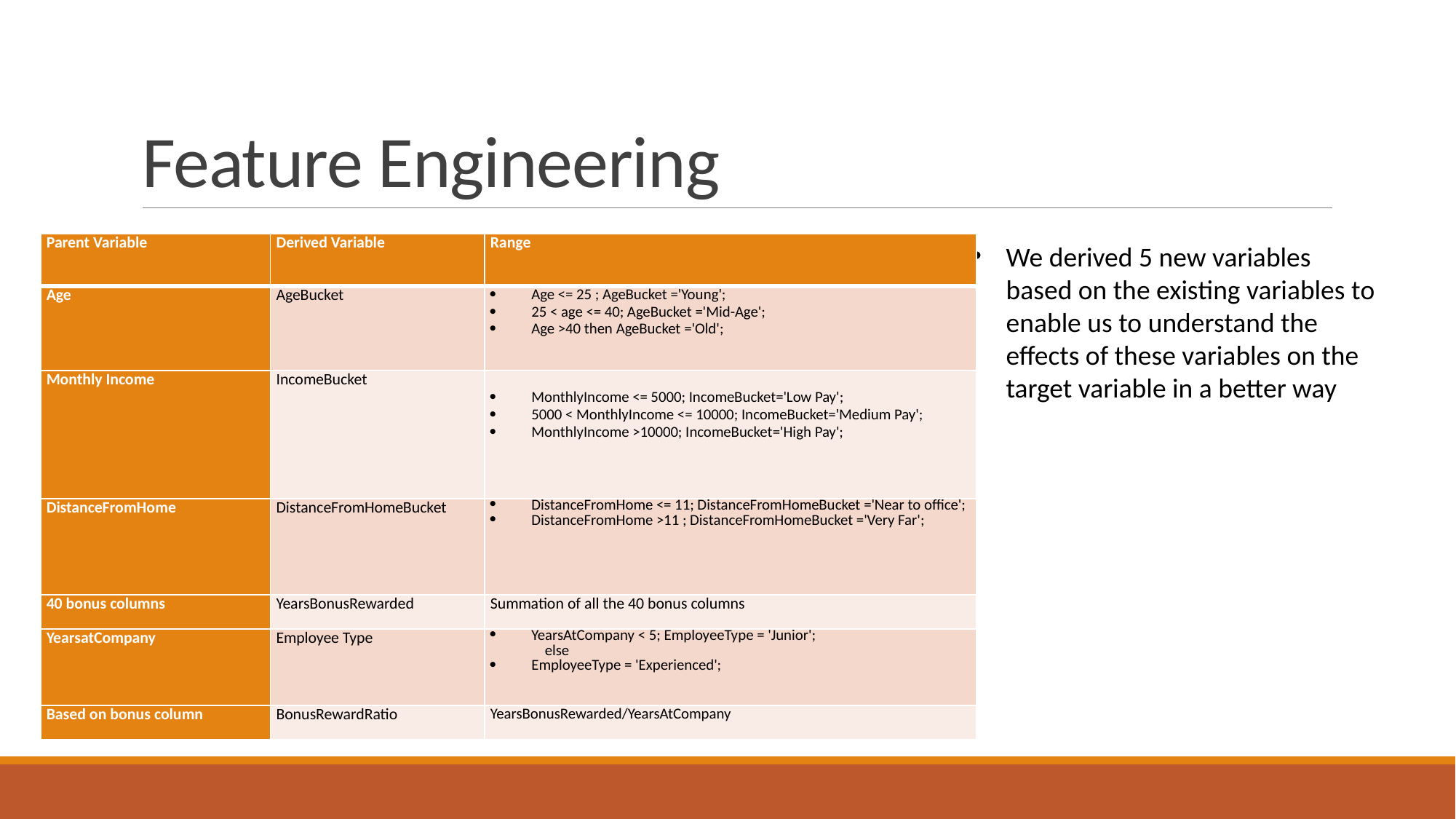

# Feature Engineering
| Parent Variable | Derived Variable | Range |
| --- | --- | --- |
| Age | AgeBucket | Age <= 25 ; AgeBucket ='Young'; 25 < age <= 40; AgeBucket ='Mid-Age'; Age >40 then AgeBucket ='Old'; |
| Monthly Income | IncomeBucket | MonthlyIncome <= 5000; IncomeBucket='Low Pay'; 5000 < MonthlyIncome <= 10000; IncomeBucket='Medium Pay'; MonthlyIncome >10000; IncomeBucket='High Pay'; |
| DistanceFromHome | DistanceFromHomeBucket | DistanceFromHome <= 11; DistanceFromHomeBucket ='Near to office'; DistanceFromHome >11 ; DistanceFromHomeBucket ='Very Far'; |
| 40 bonus columns | YearsBonusRewarded | Summation of all the 40 bonus columns |
| YearsatCompany | Employee Type | YearsAtCompany < 5; EmployeeType = 'Junior'; else EmployeeType = 'Experienced'; |
| Based on bonus column | BonusRewardRatio | YearsBonusRewarded/YearsAtCompany |
We derived 5 new variables based on the existing variables to enable us to understand the effects of these variables on the target variable in a better way